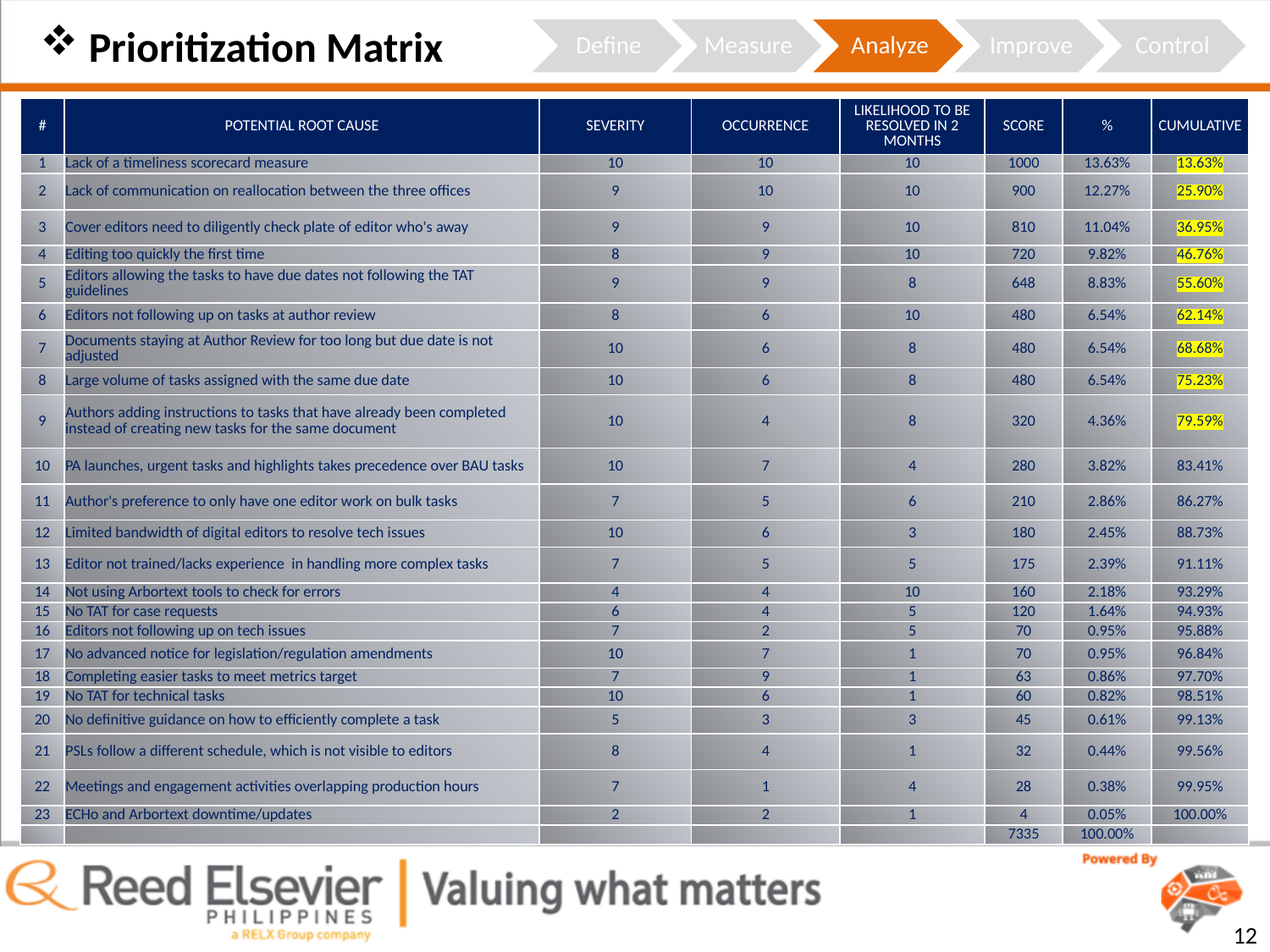

Prioritization Matrix
Define
Measure
Analyze
Improve
Control

| # | POTENTIAL ROOT CAUSE | SEVERITY | OCCURRENCE | LIKELIHOOD TO BE RESOLVED IN 2 MONTHS | SCORE | % | CUMULATIVE |
| --- | --- | --- | --- | --- | --- | --- | --- |
| 1 | Lack of a timeliness scorecard measure | 10 | 10 | 10 | 1000 | 13.63% | 13.63% |
| 2 | Lack of communication on reallocation between the three offices | 9 | 10 | 10 | 900 | 12.27% | 25.90% |
| 3 | Cover editors need to diligently check plate of editor who's away | 9 | 9 | 10 | 810 | 11.04% | 36.95% |
| 4 | Editing too quickly the first time | 8 | 9 | 10 | 720 | 9.82% | 46.76% |
| 5 | Editors allowing the tasks to have due dates not following the TAT guidelines | 9 | 9 | 8 | 648 | 8.83% | 55.60% |
| 6 | Editors not following up on tasks at author review | 8 | 6 | 10 | 480 | 6.54% | 62.14% |
| 7 | Documents staying at Author Review for too long but due date is not adjusted | 10 | 6 | 8 | 480 | 6.54% | 68.68% |
| 8 | Large volume of tasks assigned with the same due date | 10 | 6 | 8 | 480 | 6.54% | 75.23% |
| 9 | Authors adding instructions to tasks that have already been completed instead of creating new tasks for the same document | 10 | 4 | 8 | 320 | 4.36% | 79.59% |
| 10 | PA launches, urgent tasks and highlights takes precedence over BAU tasks | 10 | 7 | 4 | 280 | 3.82% | 83.41% |
| 11 | Author's preference to only have one editor work on bulk tasks | 7 | 5 | 6 | 210 | 2.86% | 86.27% |
| 12 | Limited bandwidth of digital editors to resolve tech issues | 10 | 6 | 3 | 180 | 2.45% | 88.73% |
| 13 | Editor not trained/lacks experience in handling more complex tasks | 7 | 5 | 5 | 175 | 2.39% | 91.11% |
| 14 | Not using Arbortext tools to check for errors | 4 | 4 | 10 | 160 | 2.18% | 93.29% |
| 15 | No TAT for case requests | 6 | 4 | 5 | 120 | 1.64% | 94.93% |
| 16 | Editors not following up on tech issues | 7 | 2 | 5 | 70 | 0.95% | 95.88% |
| 17 | No advanced notice for legislation/regulation amendments | 10 | 7 | 1 | 70 | 0.95% | 96.84% |
| 18 | Completing easier tasks to meet metrics target | 7 | 9 | 1 | 63 | 0.86% | 97.70% |
| 19 | No TAT for technical tasks | 10 | 6 | 1 | 60 | 0.82% | 98.51% |
| 20 | No definitive guidance on how to efficiently complete a task | 5 | 3 | 3 | 45 | 0.61% | 99.13% |
| 21 | PSLs follow a different schedule, which is not visible to editors | 8 | 4 | 1 | 32 | 0.44% | 99.56% |
| 22 | Meetings and engagement activities overlapping production hours | 7 | 1 | 4 | 28 | 0.38% | 99.95% |
| 23 | ECHo and Arbortext downtime/updates | 2 | 2 | 1 | 4 | 0.05% | 100.00% |
|  |  |  |  |  | 7335 | 100.00% |  |
12